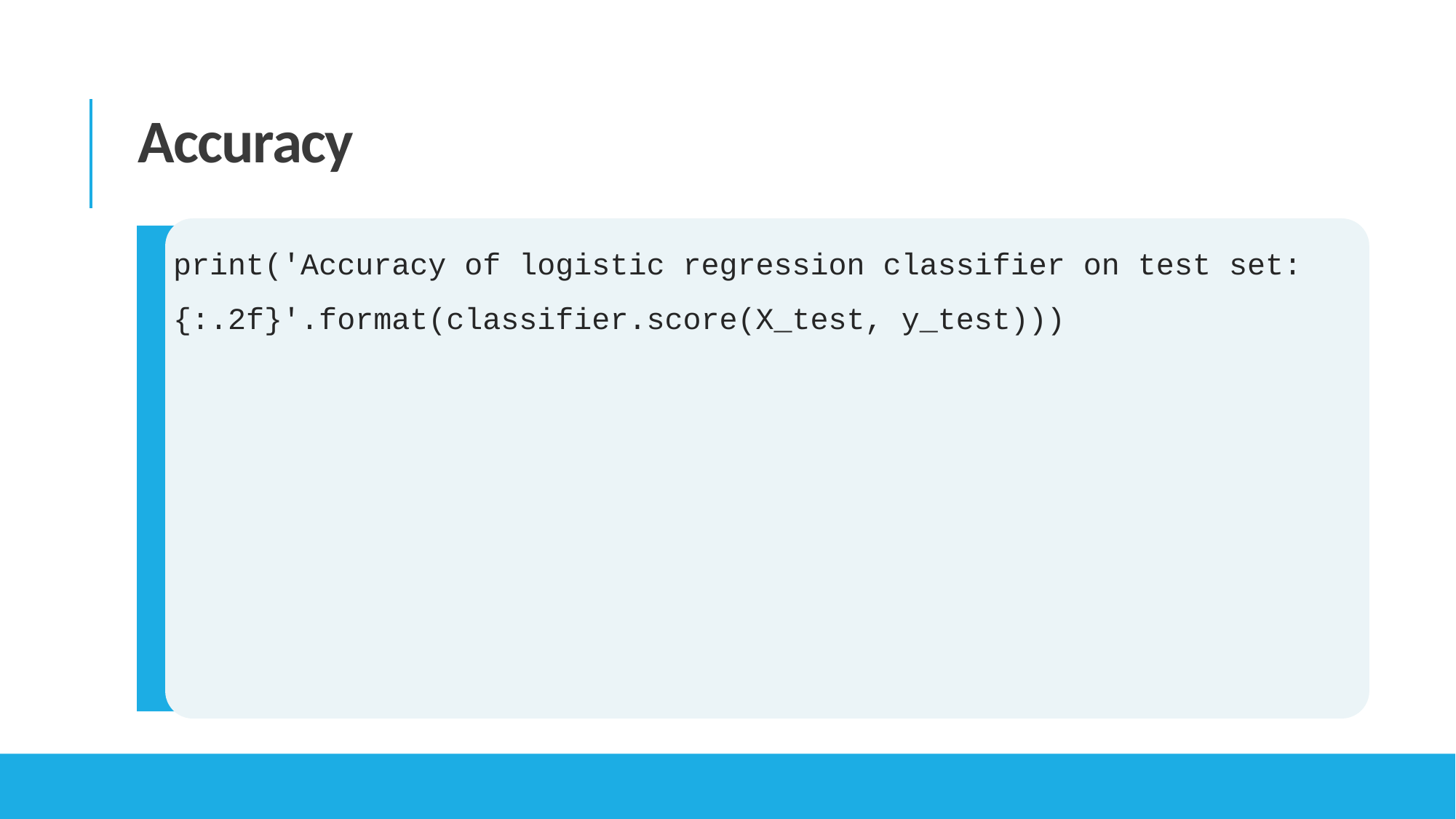

Accuracy
print('Accuracy of logistic regression classifier on test set: {:.2f}'.format(classifier.score(X_test, y_test)))